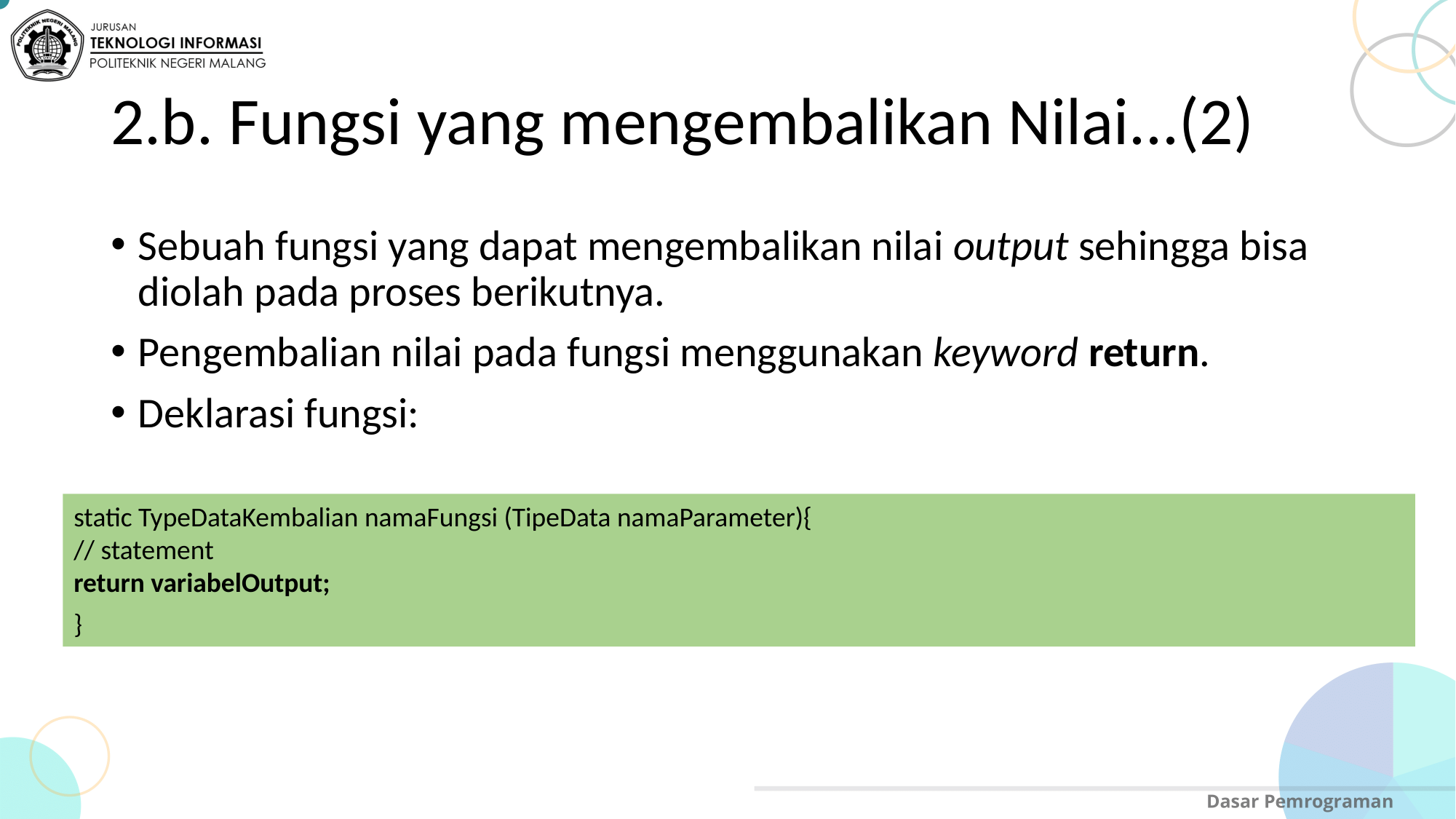

# 2.b. Fungsi yang mengembalikan Nilai...(2)
Sebuah fungsi yang dapat mengembalikan nilai output sehingga bisa diolah pada proses berikutnya.
Pengembalian nilai pada fungsi menggunakan keyword return.
Deklarasi fungsi:
static TypeDataKembalian namaFungsi (TipeData namaParameter){
// statement
return variabelOutput;
}